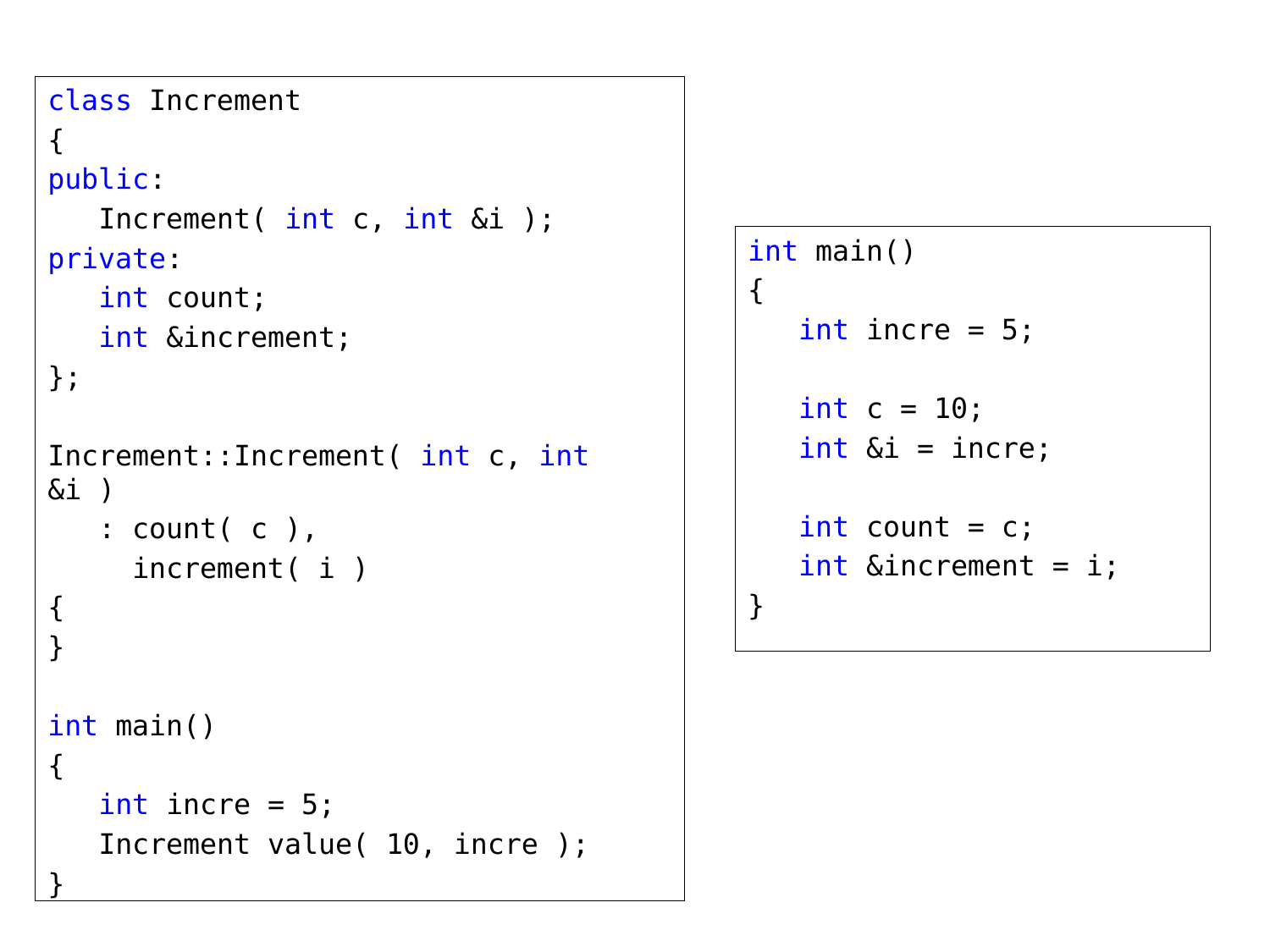

class Increment
{
public:
   Increment( int c, int &i );
private:
   int count;
   int &increment;
};

Increment::Increment( int c, int &i )
   : count( c ),
     increment( i )
{
}

int main()
{
   int incre = 5;
   Increment value( 10, incre );
}
int main()
{
   int incre = 5;

   int c = 10;
   int &i = incre;

   int count = c;
   int &increment = i;
}